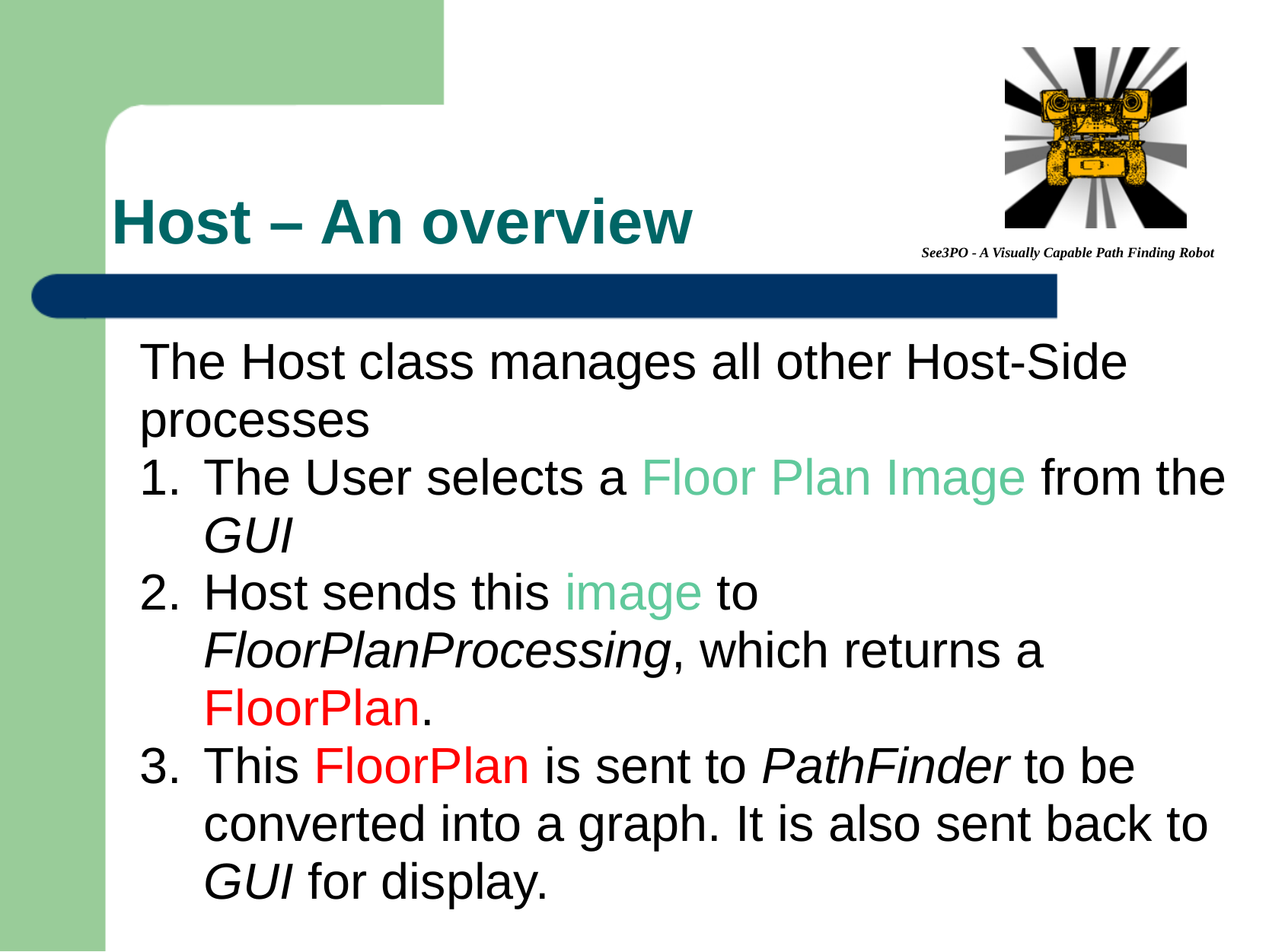

# Host – An overview
The Host class manages all other Host-Side processes
The User selects a Floor Plan Image from the GUI
Host sends this image to FloorPlanProcessing, which returns a FloorPlan.
This FloorPlan is sent to PathFinder to be converted into a graph. It is also sent back to GUI for display.